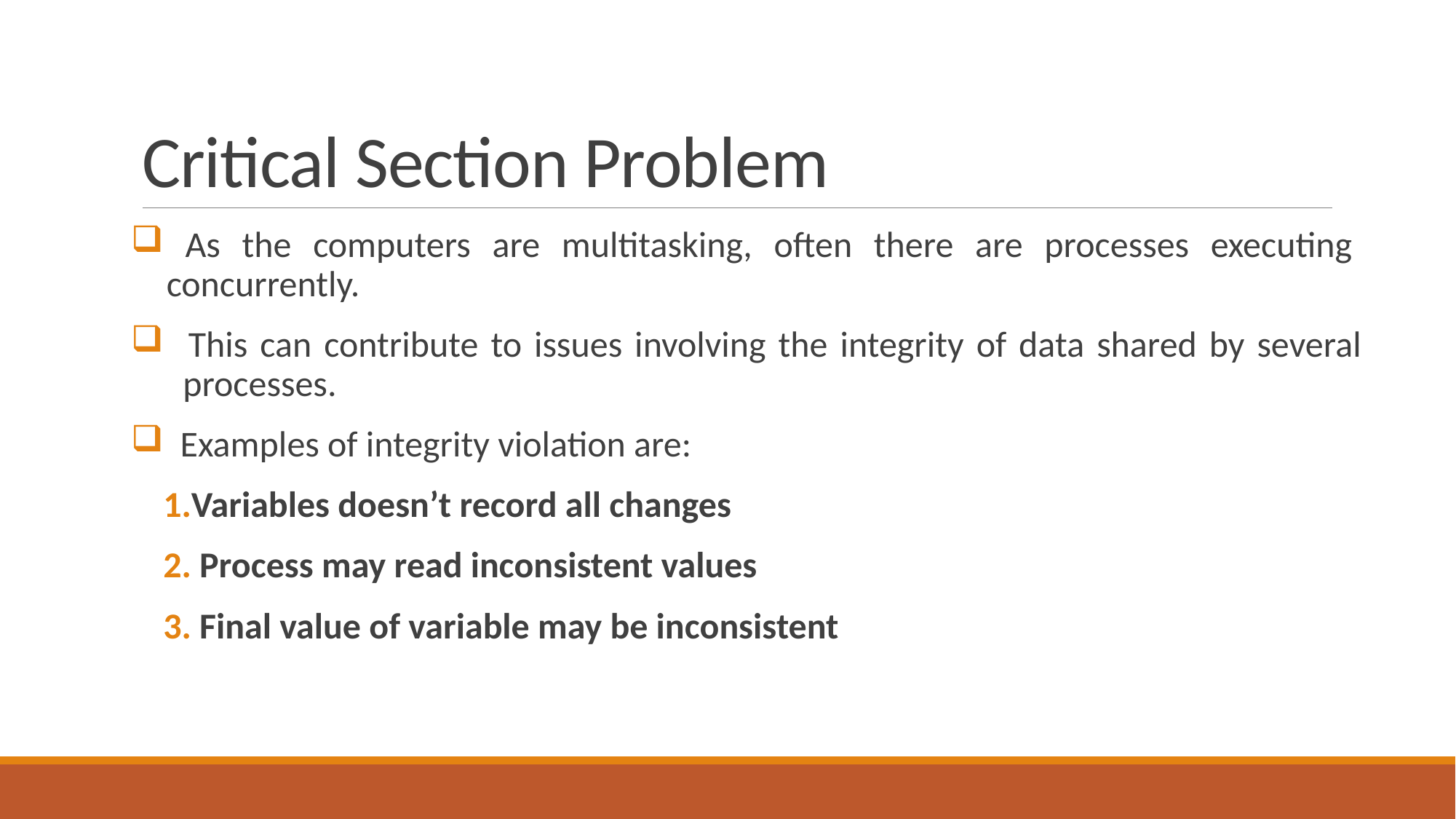

# Critical Section Problem
 As the computers are multitasking, often there are processes executing
   concurrently.
  This can contribute to issues involving the integrity of data shared by several
     processes.
  Examples of integrity violation are:
Variables doesn’t record all changes
 Process may read inconsistent values
 Final value of variable may be inconsistent